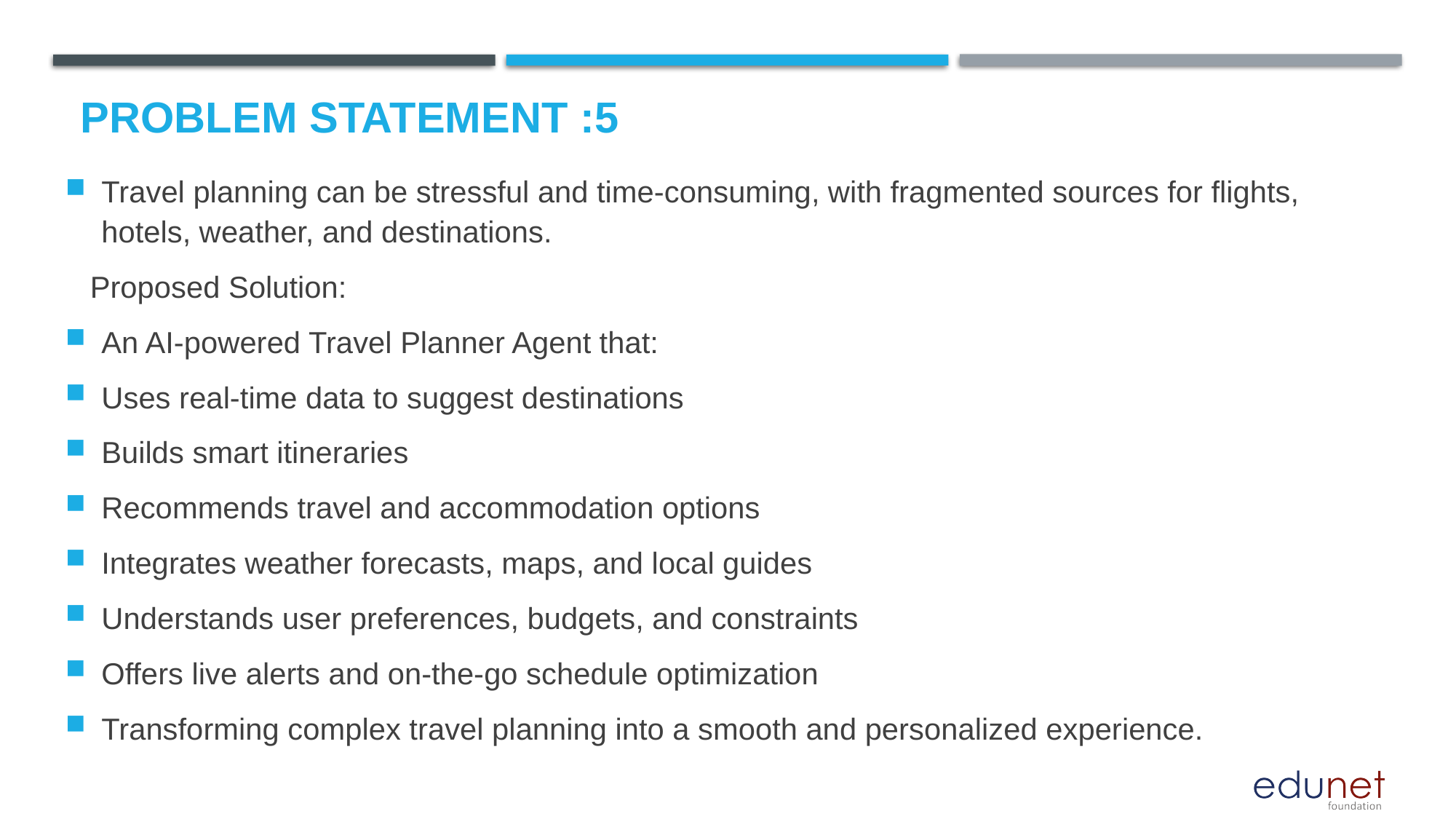

# Problem Statement :5
Travel planning can be stressful and time-consuming, with fragmented sources for flights, hotels, weather, and destinations.
   Proposed Solution:
An AI-powered Travel Planner Agent that:
Uses real-time data to suggest destinations
Builds smart itineraries
Recommends travel and accommodation options
Integrates weather forecasts, maps, and local guides
Understands user preferences, budgets, and constraints
Offers live alerts and on-the-go schedule optimization
Transforming complex travel planning into a smooth and personalized experience.